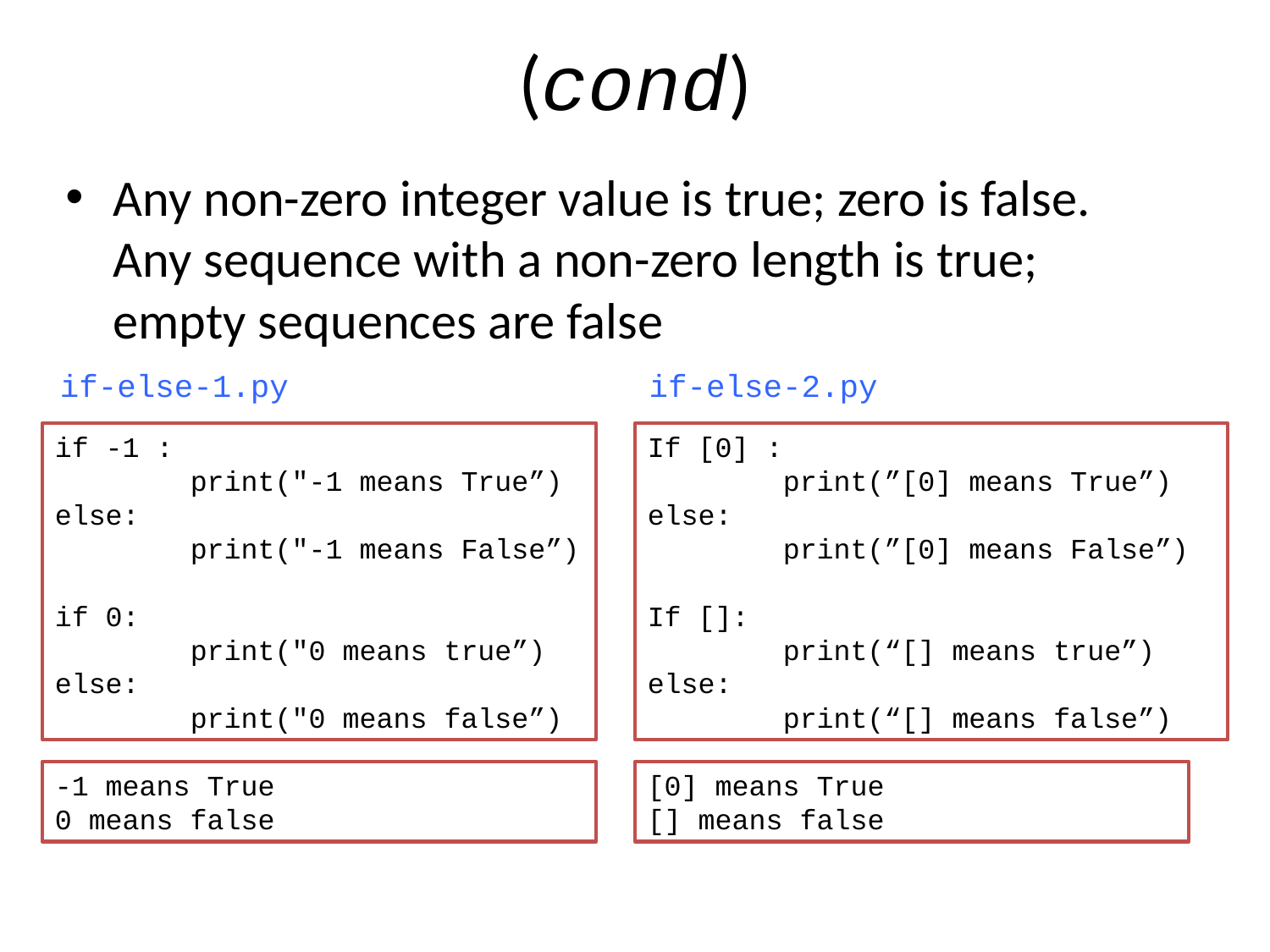

# (cond)
Any non-zero integer value is true; zero is false.  Any sequence with a non-zero length is true; empty sequences are false

if-else-1.py
if-else-2.py
if -1 :
        print("-1 means True”)
else:
        print("-1 means False”)

if 0:
        print("0 means true”)
else:
        print("0 means false”)
If [0] :
        print(”[0] means True”)
else:
        print(”[0] means False”)

If []:
        print(“[] means true”)
else:
        print(“[] means false”)
-1 means True
0 means false
[0] means True
[] means false